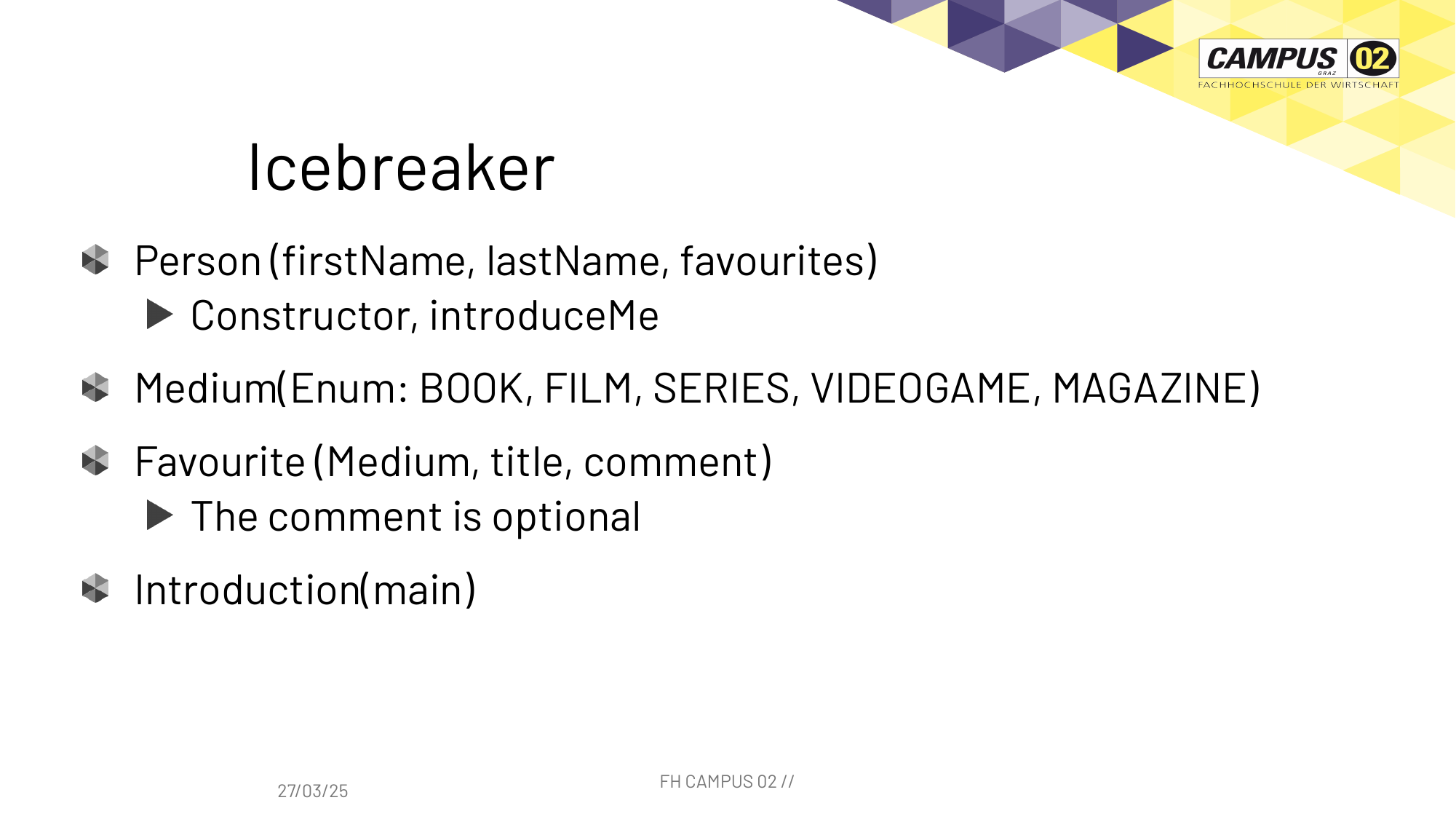

# Icebreaker
Person (firstName, lastName, favourites)
Constructor, introduceMe
Medium(Enum: BOOK, FILM, SERIES, VIDEOGAME, MAGAZINE)
Favourite (Medium, title, comment)
The comment is optional
Introduction(main)
FH CAMPUS 02 //
27/03/25